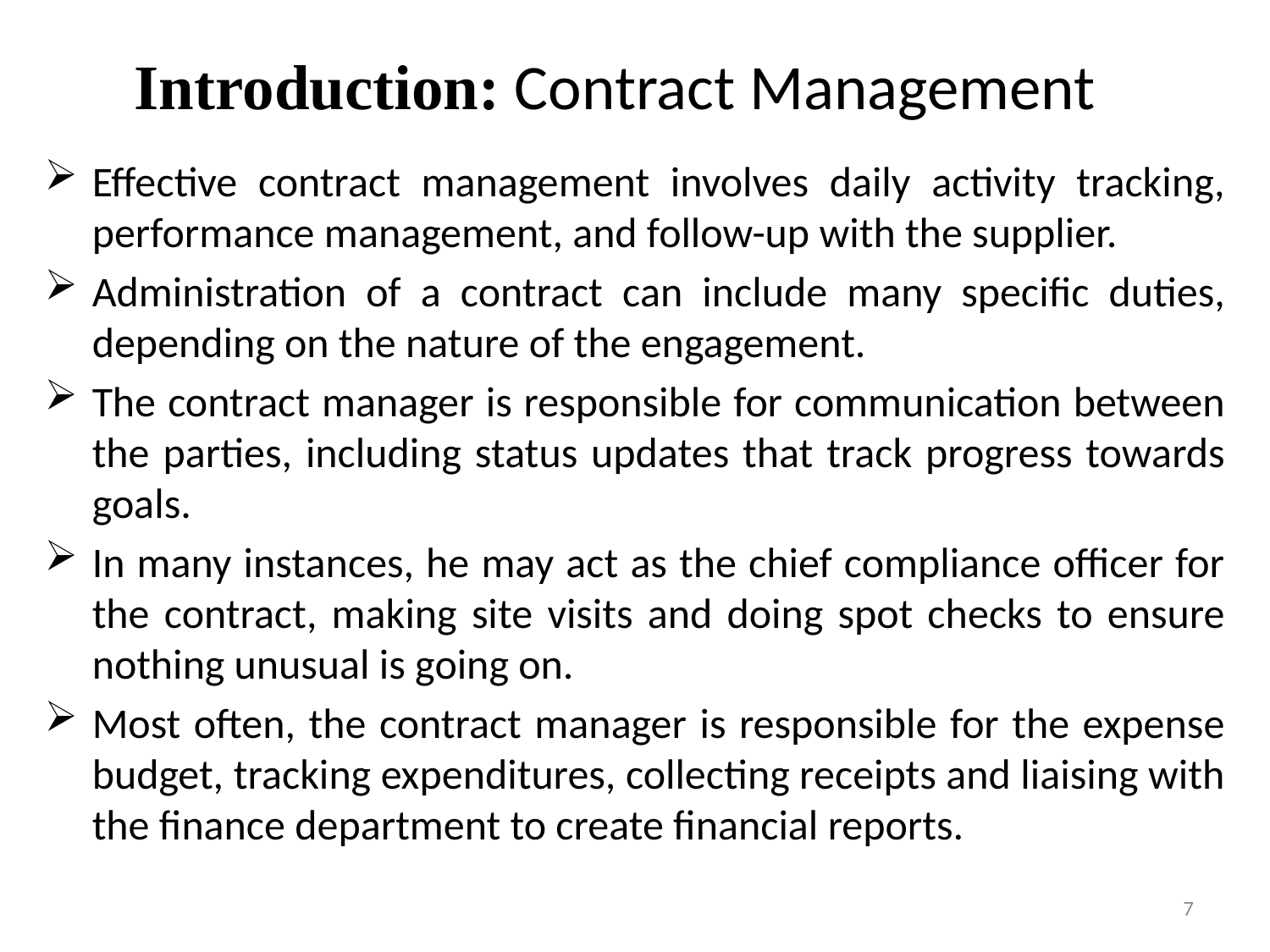

# Introduction: Contract Management
Effective contract management involves daily activity tracking, performance management, and follow-up with the supplier.
Administration of a contract can include many specific duties, depending on the nature of the engagement.
The contract manager is responsible for communication between the parties, including status updates that track progress towards goals.
In many instances, he may act as the chief compliance officer for the contract, making site visits and doing spot checks to ensure nothing unusual is going on.
Most often, the contract manager is responsible for the expense budget, tracking expenditures, collecting receipts and liaising with the finance department to create financial reports.

7